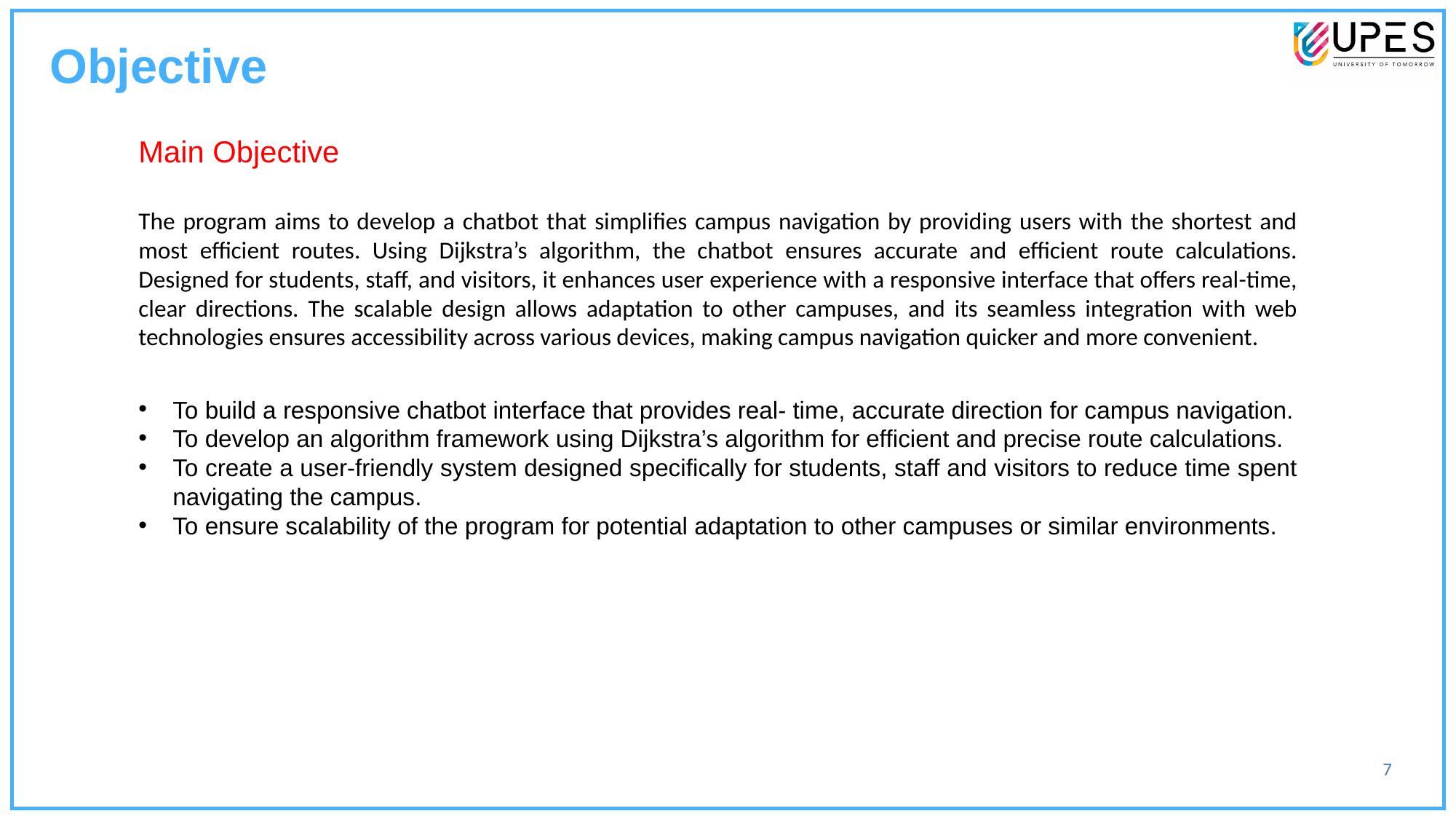

Objective
Main Objective

The program aims to develop a chatbot that simplifies campus navigation by providing users with the shortest and most efficient routes. Using Dijkstra’s algorithm, the chatbot ensures accurate and efficient route calculations. Designed for students, staff, and visitors, it enhances user experience with a responsive interface that offers real-time, clear directions. The scalable design allows adaptation to other campuses, and its seamless integration with web technologies ensures accessibility across various devices, making campus navigation quicker and more convenient.

To build a responsive chatbot interface that provides real- time, accurate direction for campus navigation.
To develop an algorithm framework using Dijkstra’s algorithm for efficient and precise route calculations.
To create a user-friendly system designed specifically for students, staff and visitors to reduce time spent navigating the campus.
To ensure scalability of the program for potential adaptation to other campuses or similar environments.

7